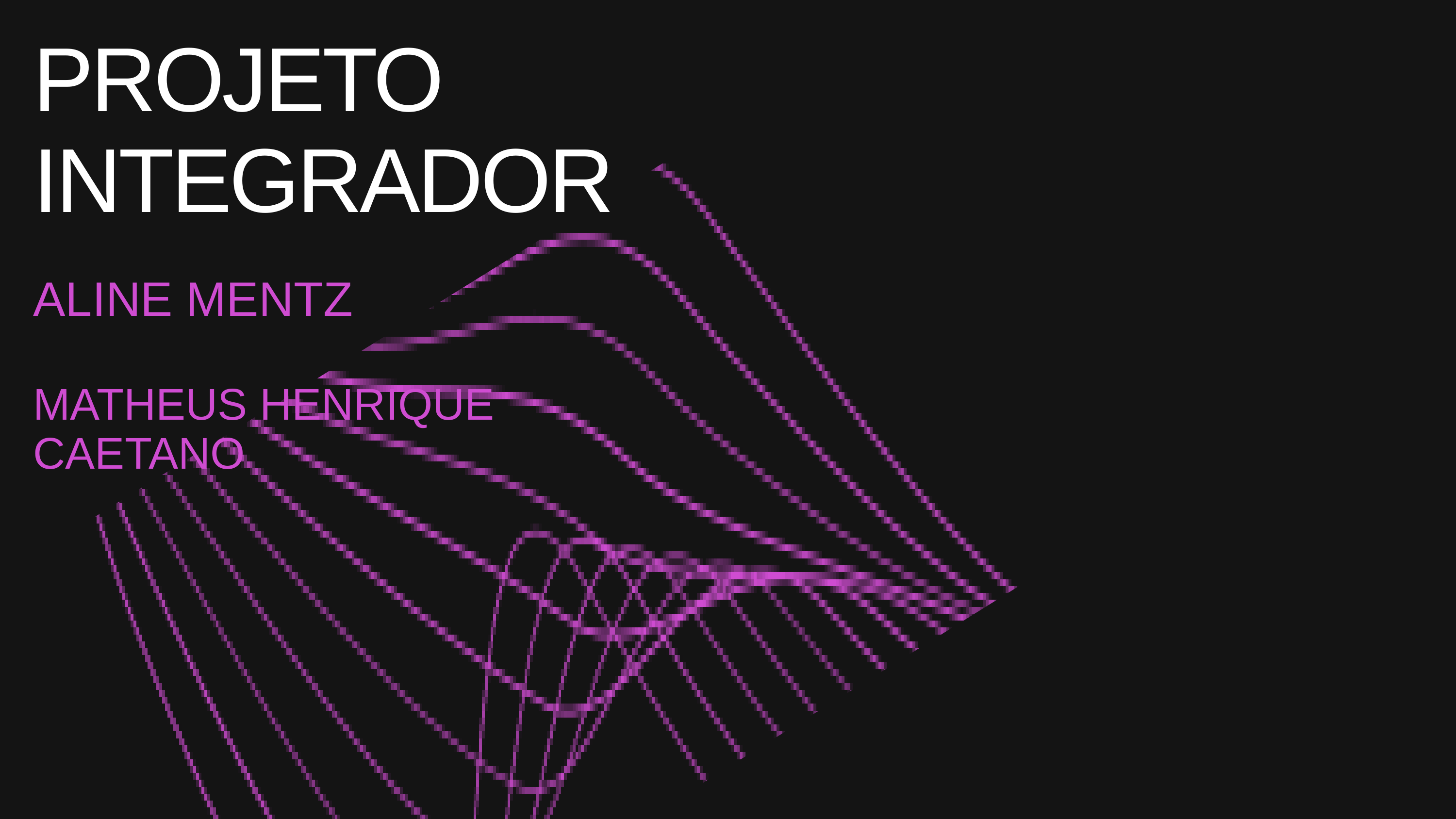

PROJETO INTEGRADOR
ALINE MENTZ

MATHEUS HENRIQUE CAETANO